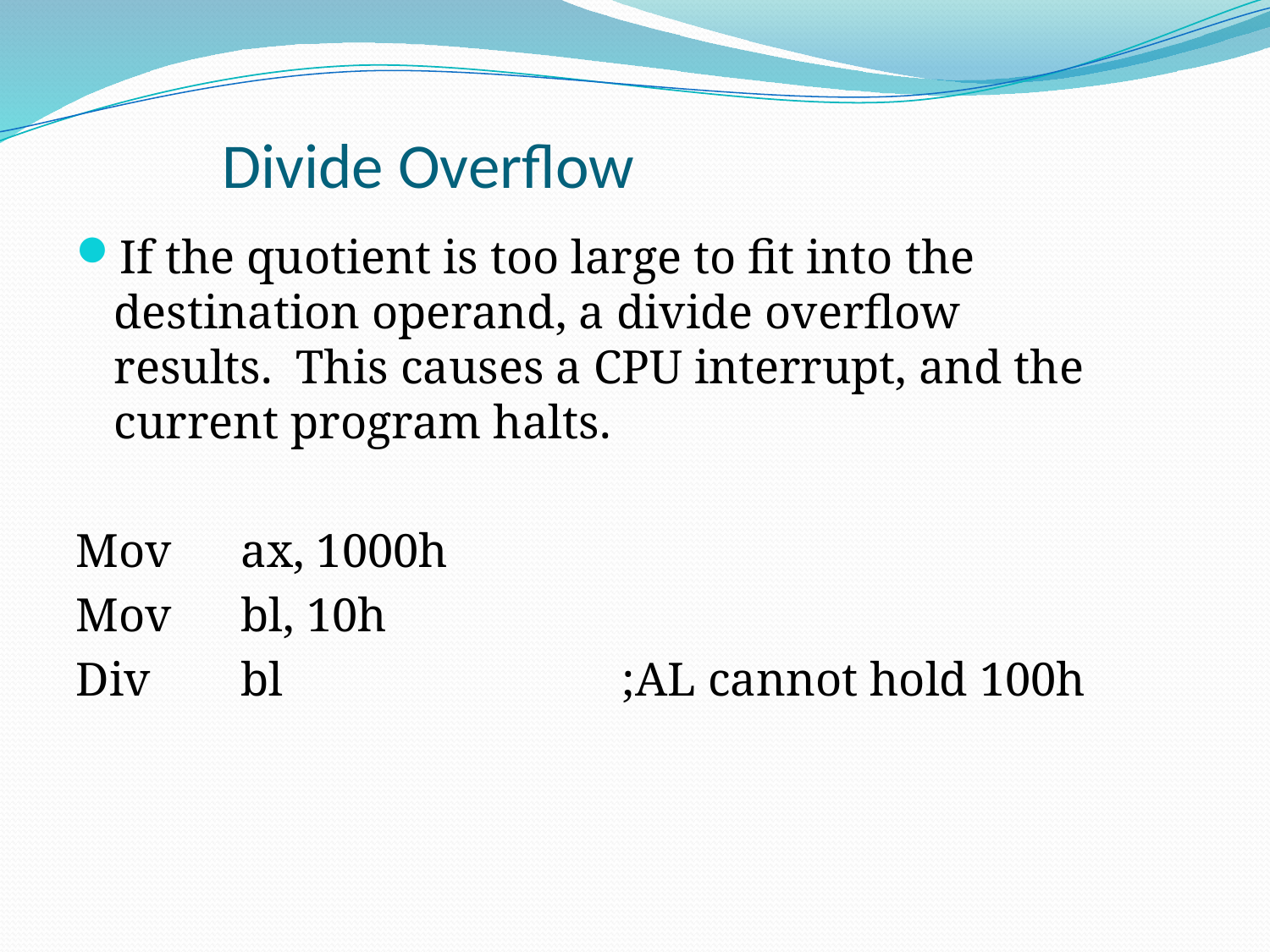

# Divide Overflow
If the quotient is too large to fit into the destination operand, a divide overflow results.  This causes a CPU interrupt, and the current program halts.

Mov	ax, 1000h
Mov	bl, 10h
Div	bl			;AL cannot hold 100h